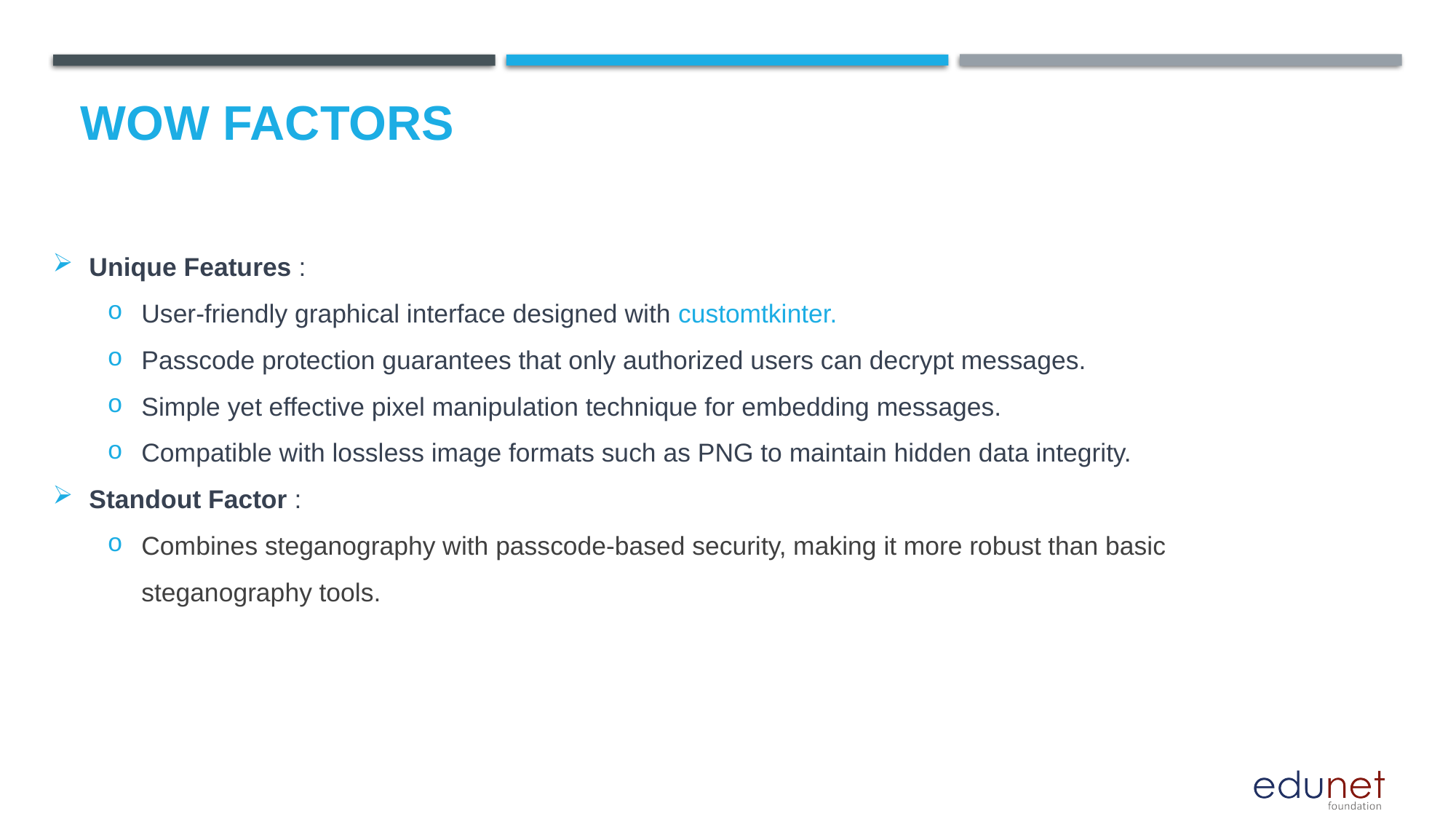

# Wow factors

Unique Features :
User-friendly graphical interface designed with customtkinter.
Passcode protection guarantees that only authorized users can decrypt messages.
Simple yet effective pixel manipulation technique for embedding messages.
Compatible with lossless image formats such as PNG to maintain hidden data integrity.
Standout Factor :
Combines steganography with passcode-based security, making it more robust than basic steganography tools.